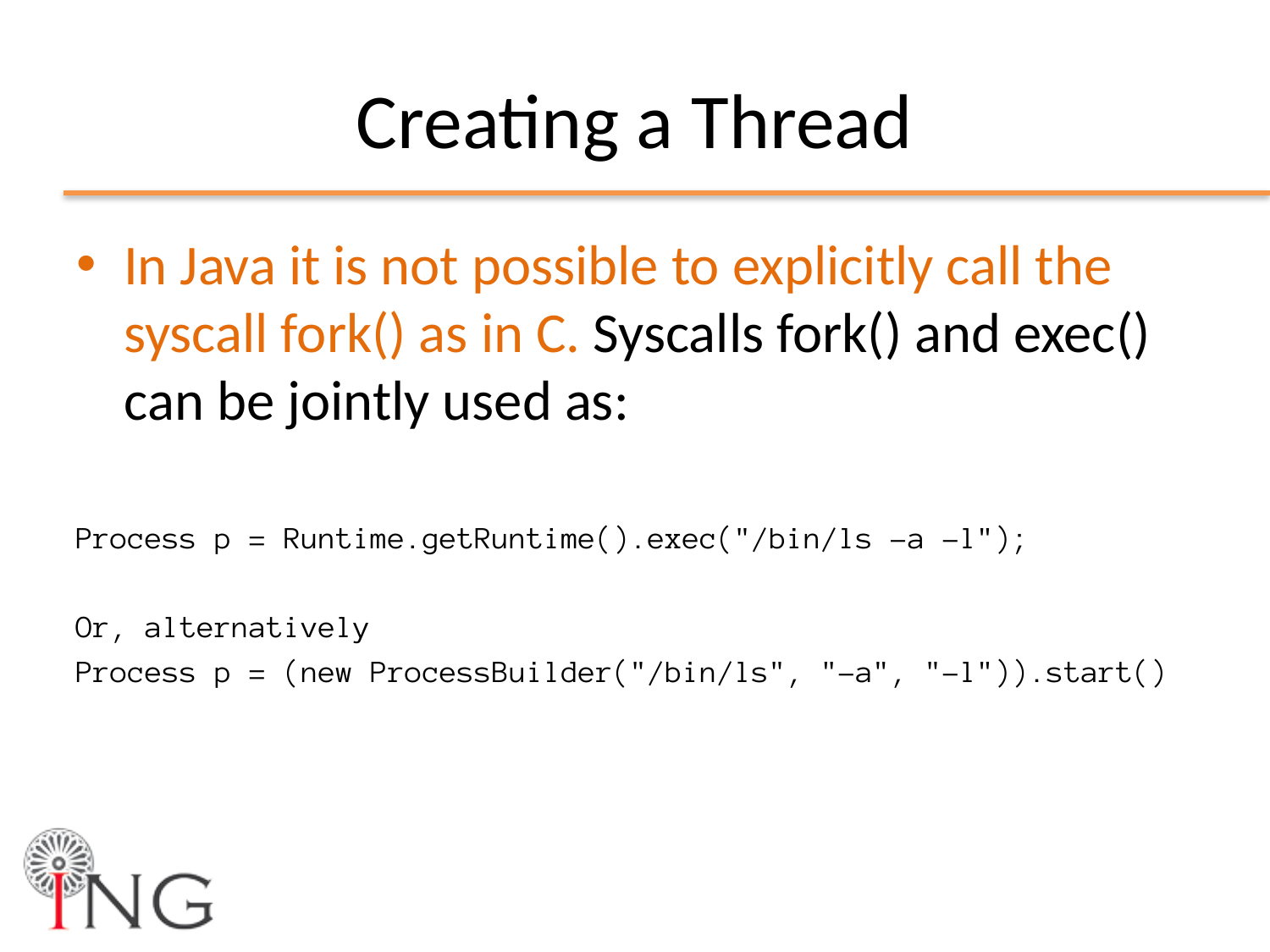

# Creating a Thread
In Java it is not possible to explicitly call the syscall fork() as in C. Syscalls fork() and exec() can be jointly used as:

Process p = Runtime.getRuntime().exec("/bin/ls -a -l");

Or, alternatively
Process p = (new ProcessBuilder("/bin/ls", "-a", "-l")).start()